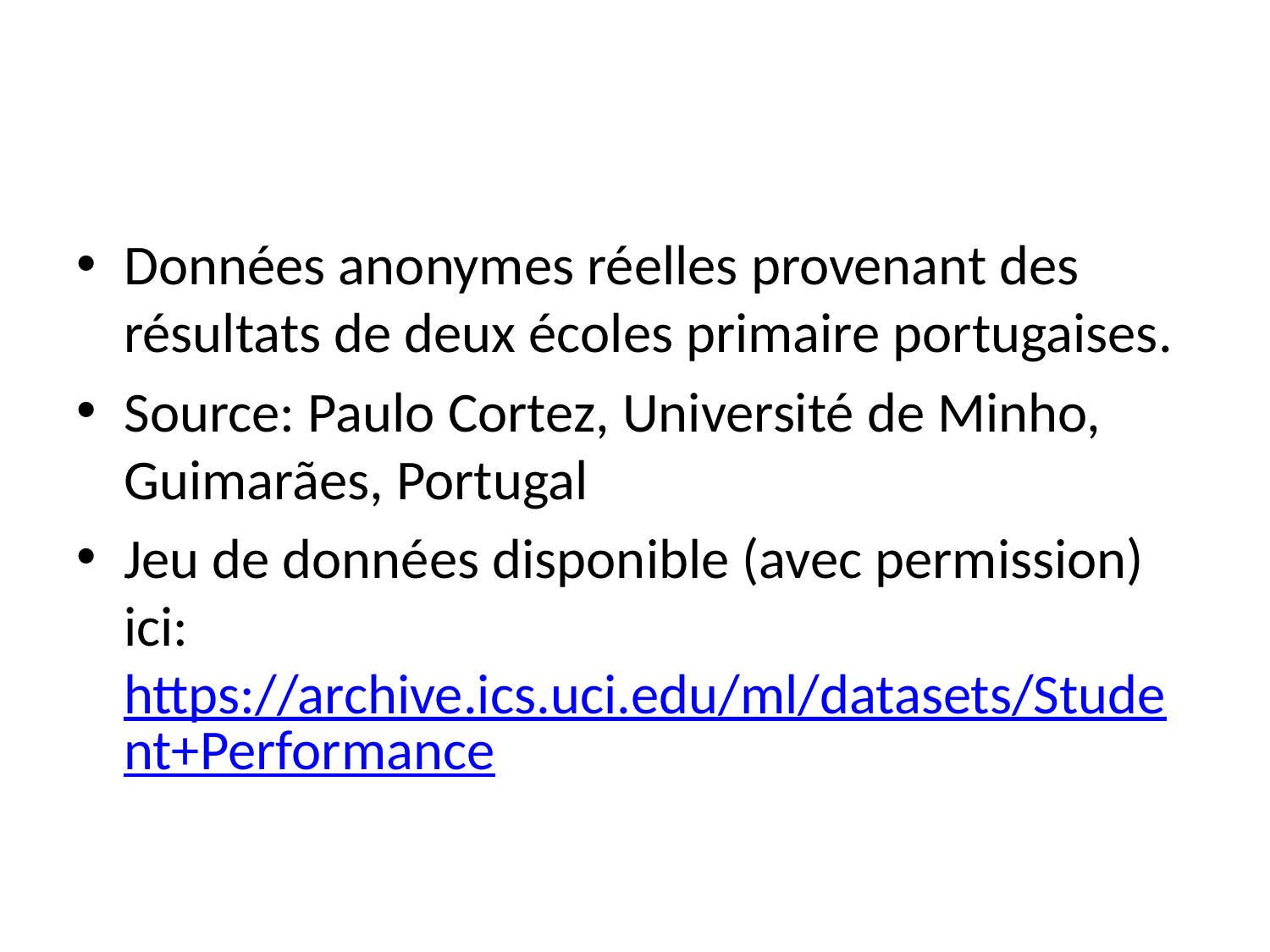

Données anonymes réelles provenant des résultats de deux écoles primaire portugaises.
Source: Paulo Cortez, Université de Minho, Guimarães, Portugal
Jeu de données disponible (avec permission) ici:
https://archive.ics.uci.edu/ml/datasets/Student+Performance